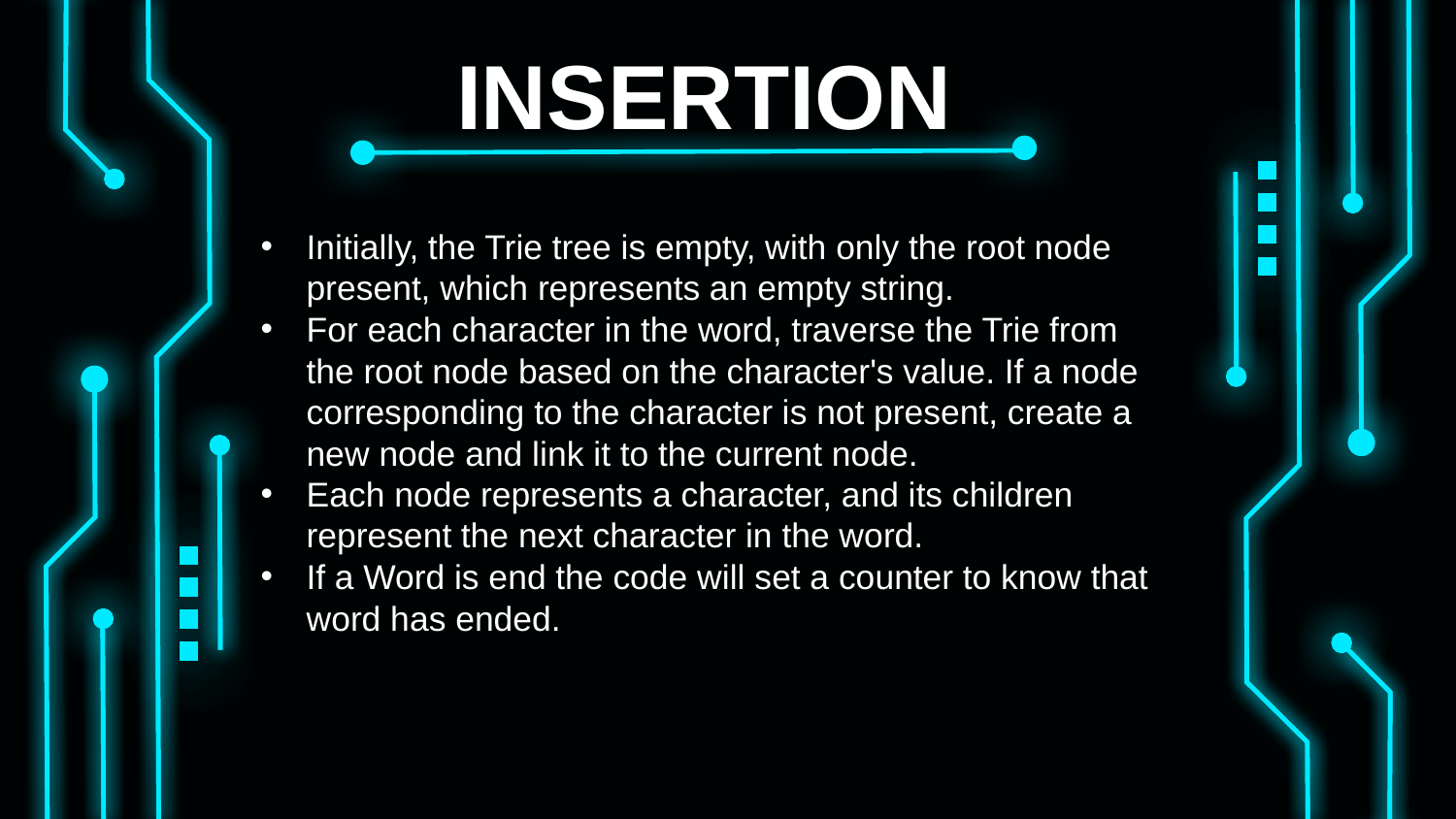

# INSERTION

Initially, the Trie tree is empty, with only the root node present, which represents an empty string.
For each character in the word, traverse the Trie from the root node based on the character's value. If a node corresponding to the character is not present, create a new node and link it to the current node.
Each node represents a character, and its children represent the next character in the word.
If a Word is end the code will set a counter to know that word has ended.